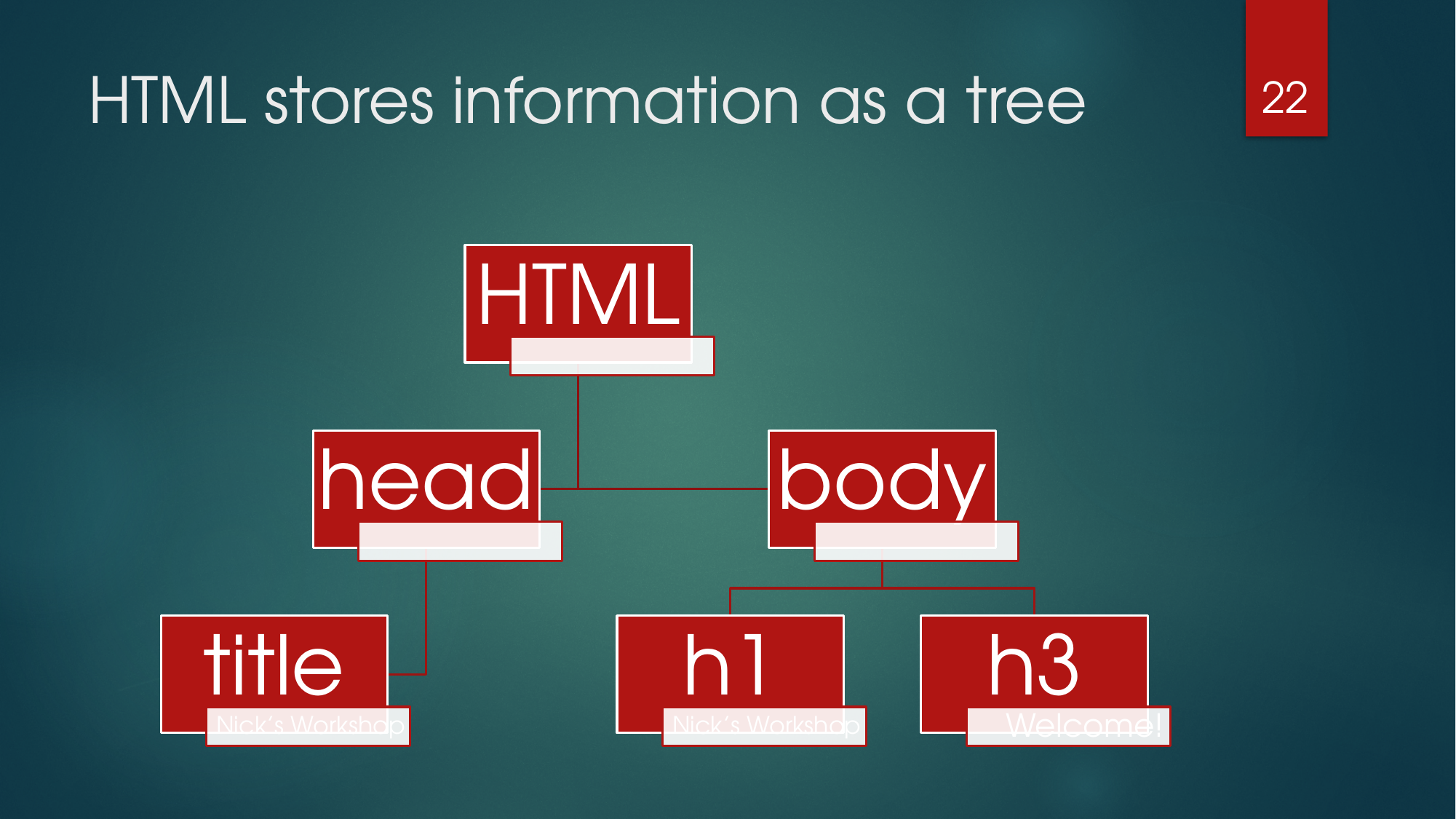

22
# HTML stores information as a tree
HTML

head

title
Nick’s Workshop
body

h1
Nick’s Workshop
h3
Welcome!